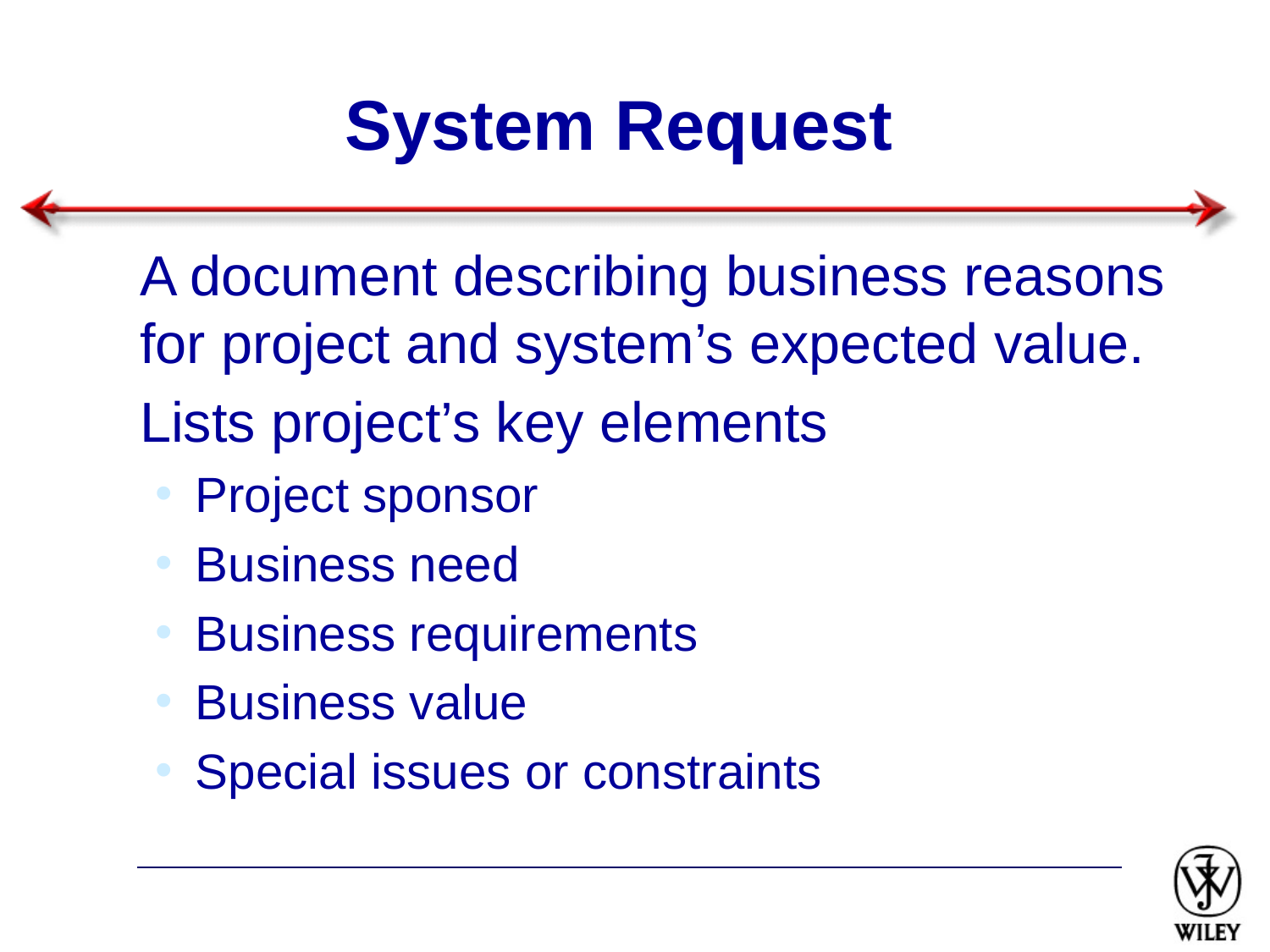

# System Request
A document describing business reasons for project and system’s expected value.
Lists project’s key elements
Project sponsor
Business need
Business requirements
Business value
Special issues or constraints